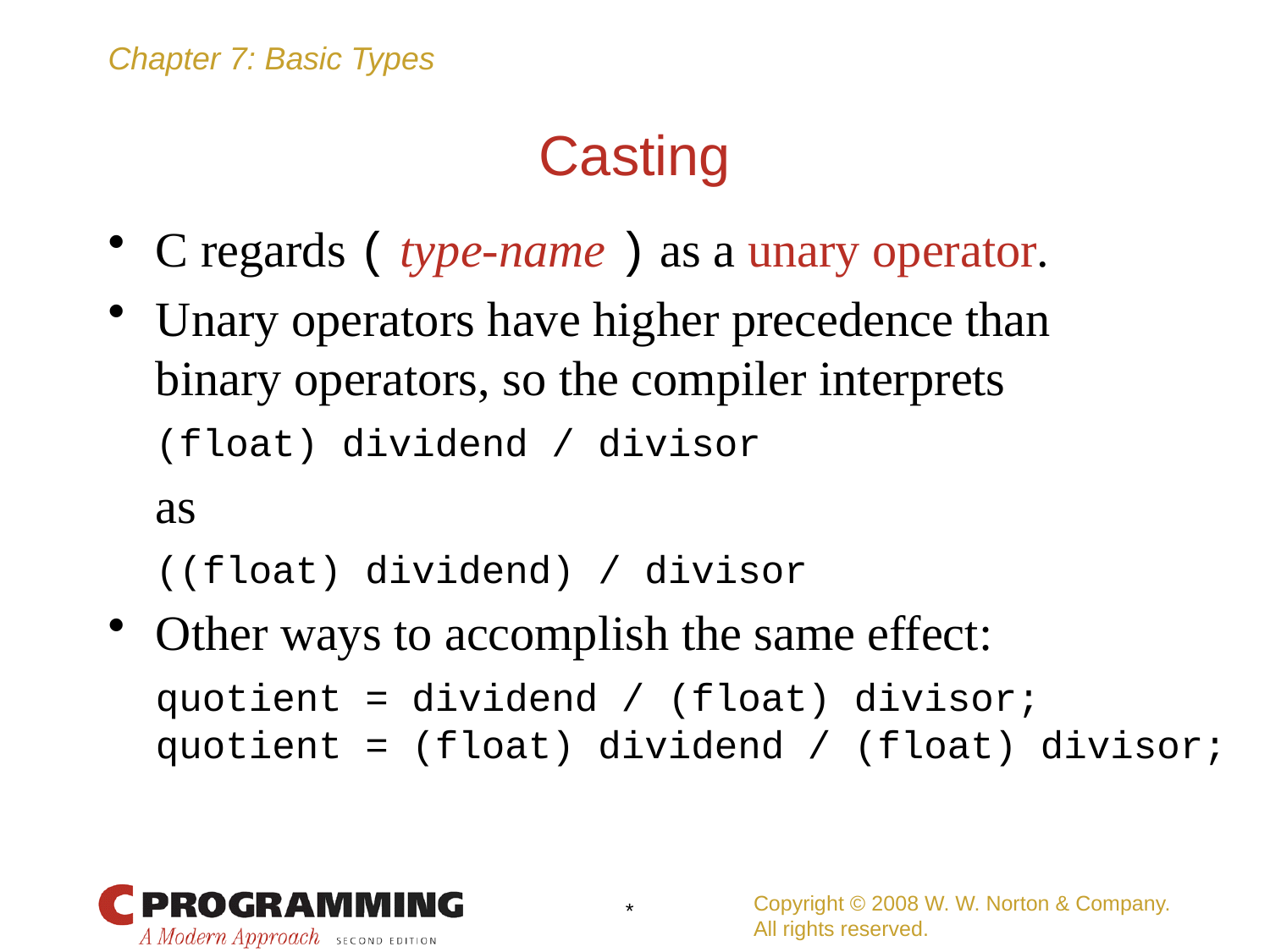

# Casting
C regards ( type-name ) as a unary operator.
Unary operators have higher precedence than
binary operators, so the compiler interprets
	(float) dividend / divisor
	as
	((float) dividend) / divisor
Other ways to accomplish the same effect:
	quotient = dividend / (float) divisor;
	quotient = (float) dividend / (float) divisor;
Copyright © 2008 W. W. Norton & Company.
All rights reserved.
*